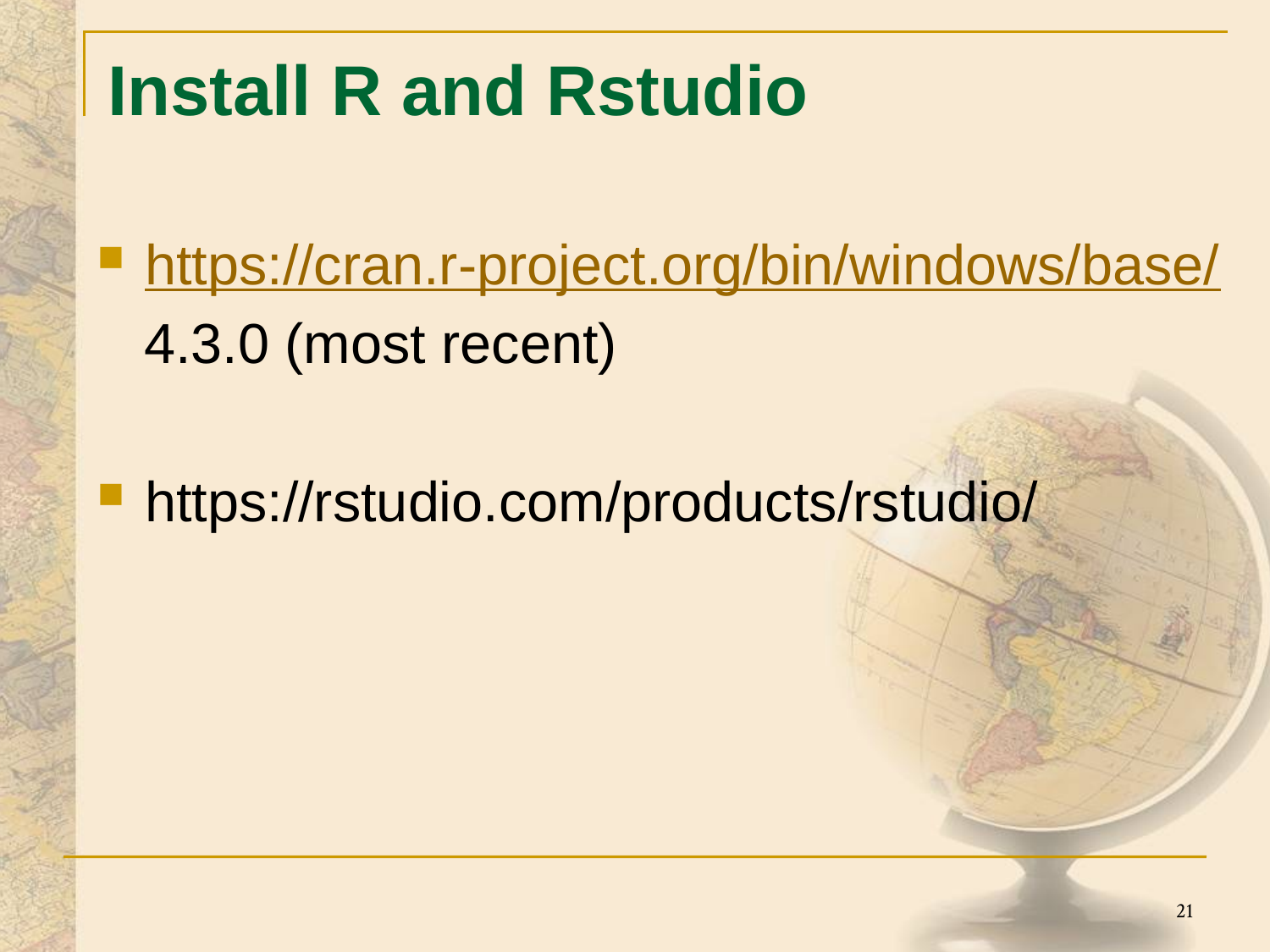

# Install R and Rstudio
https://cran.r-project.org/bin/windows/base/
   4.3.0 (most recent)

https://rstudio.com/products/rstudio/
21